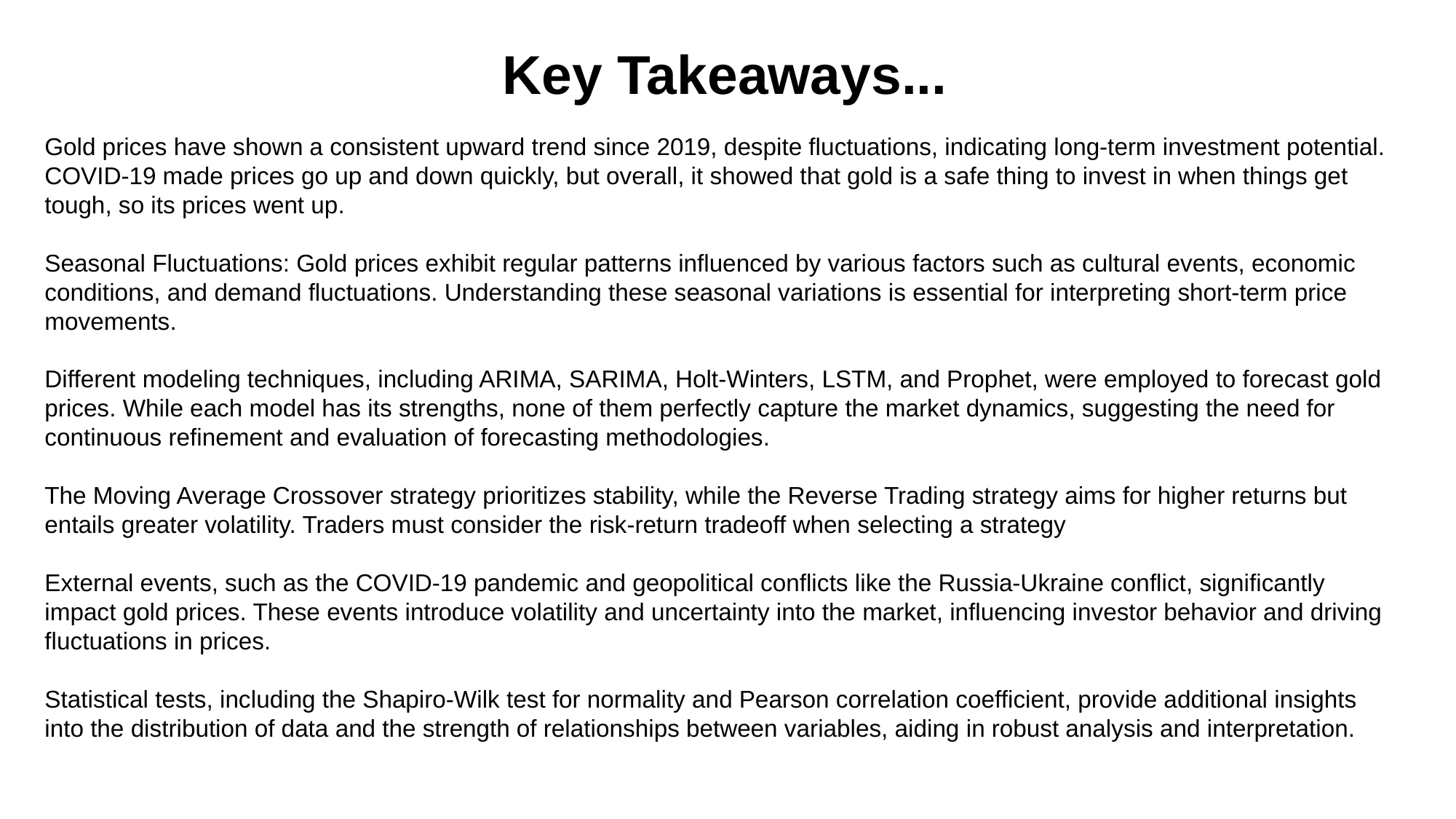

Key Takeaways...
Gold prices have shown a consistent upward trend since 2019, despite fluctuations, indicating long-term investment potential. COVID-19 made prices go up and down quickly, but overall, it showed that gold is a safe thing to invest in when things get tough, so its prices went up.

Seasonal Fluctuations: Gold prices exhibit regular patterns influenced by various factors such as cultural events, economic conditions, and demand fluctuations. Understanding these seasonal variations is essential for interpreting short-term price movements.

Different modeling techniques, including ARIMA, SARIMA, Holt-Winters, LSTM, and Prophet, were employed to forecast gold prices. While each model has its strengths, none of them perfectly capture the market dynamics, suggesting the need for continuous refinement and evaluation of forecasting methodologies.

The Moving Average Crossover strategy prioritizes stability, while the Reverse Trading strategy aims for higher returns but entails greater volatility. Traders must consider the risk-return tradeoff when selecting a strategy

External events, such as the COVID-19 pandemic and geopolitical conflicts like the Russia-Ukraine conflict, significantly impact gold prices. These events introduce volatility and uncertainty into the market, influencing investor behavior and driving fluctuations in prices.

Statistical tests, including the Shapiro-Wilk test for normality and Pearson correlation coefficient, provide additional insights into the distribution of data and the strength of relationships between variables, aiding in robust analysis and interpretation.